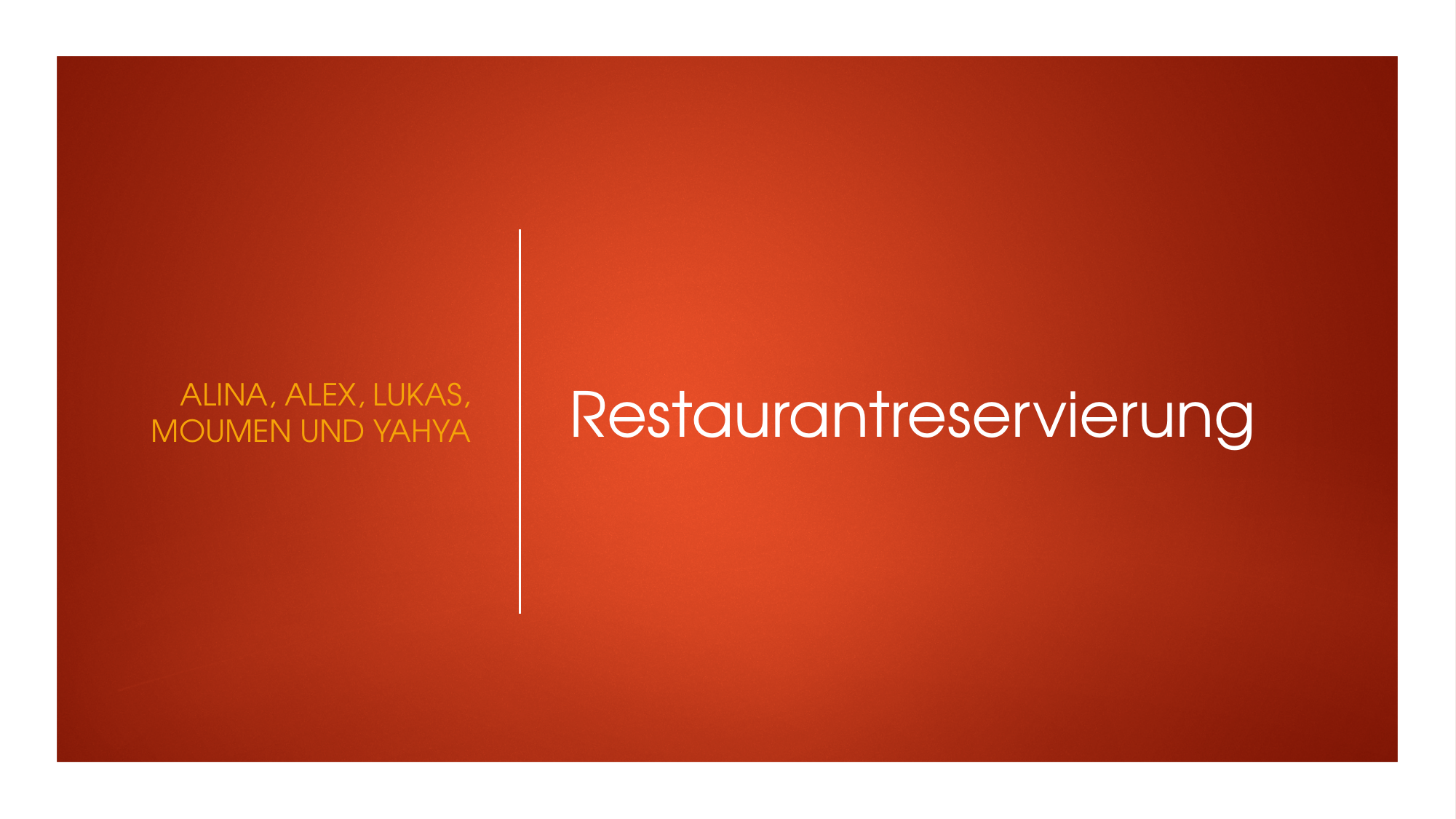

Alina, Alex, Lukas, Moumen und Yahya
# Restaurantreservierung